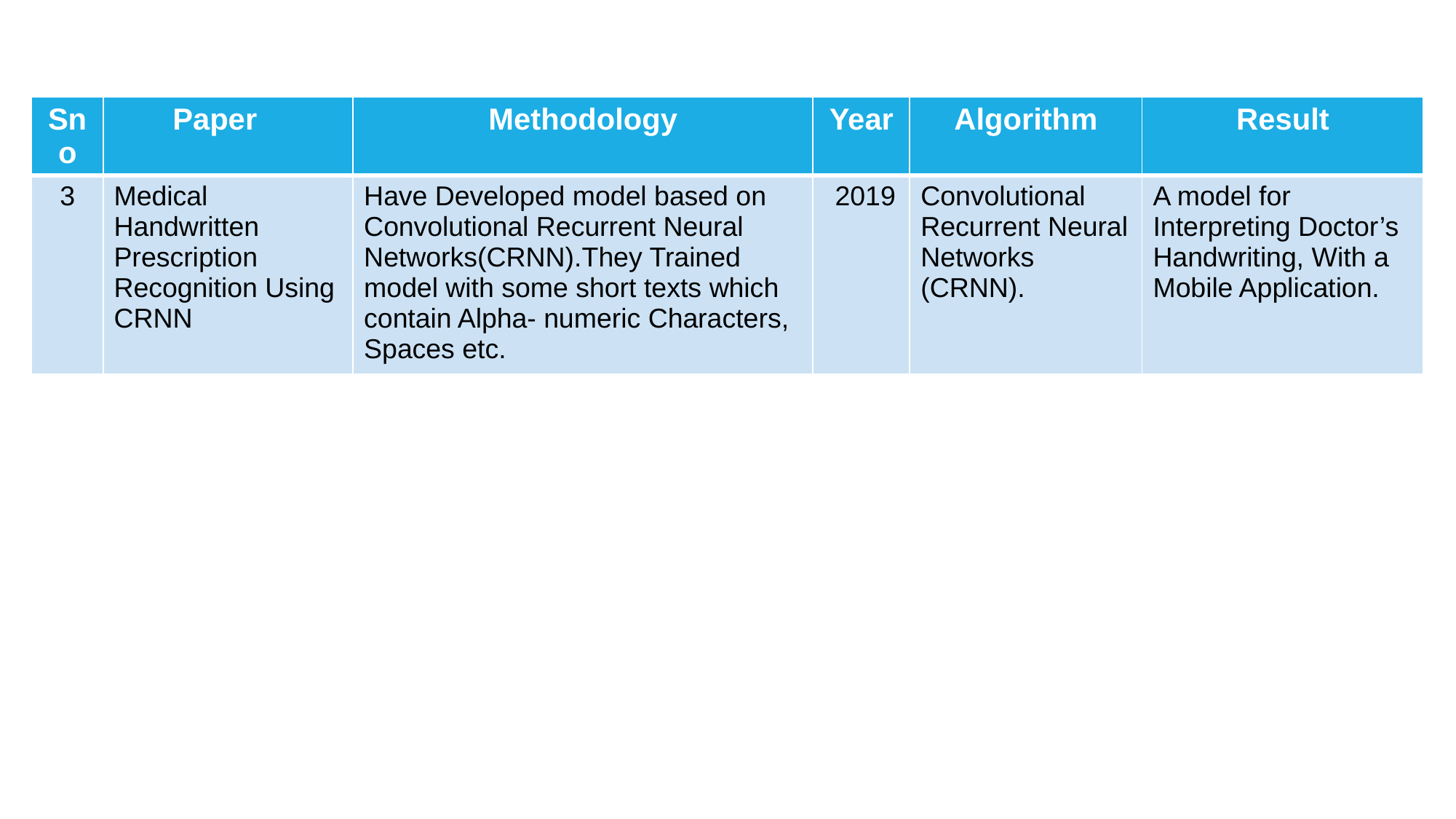

| Sno | Paper | Methodology | Year | Algorithm | Result |
| --- | --- | --- | --- | --- | --- |
| 3 | Medical Handwritten Prescription Recognition Using CRNN | Have Developed model based on Convolutional Recurrent Neural Networks(CRNN).They Trained model with some short texts which contain Alpha- numeric Characters, Spaces etc. | 2019 | Convolutional Recurrent Neural Networks (CRNN). | A model for Interpreting Doctor’s Handwriting, With a Mobile Application. |